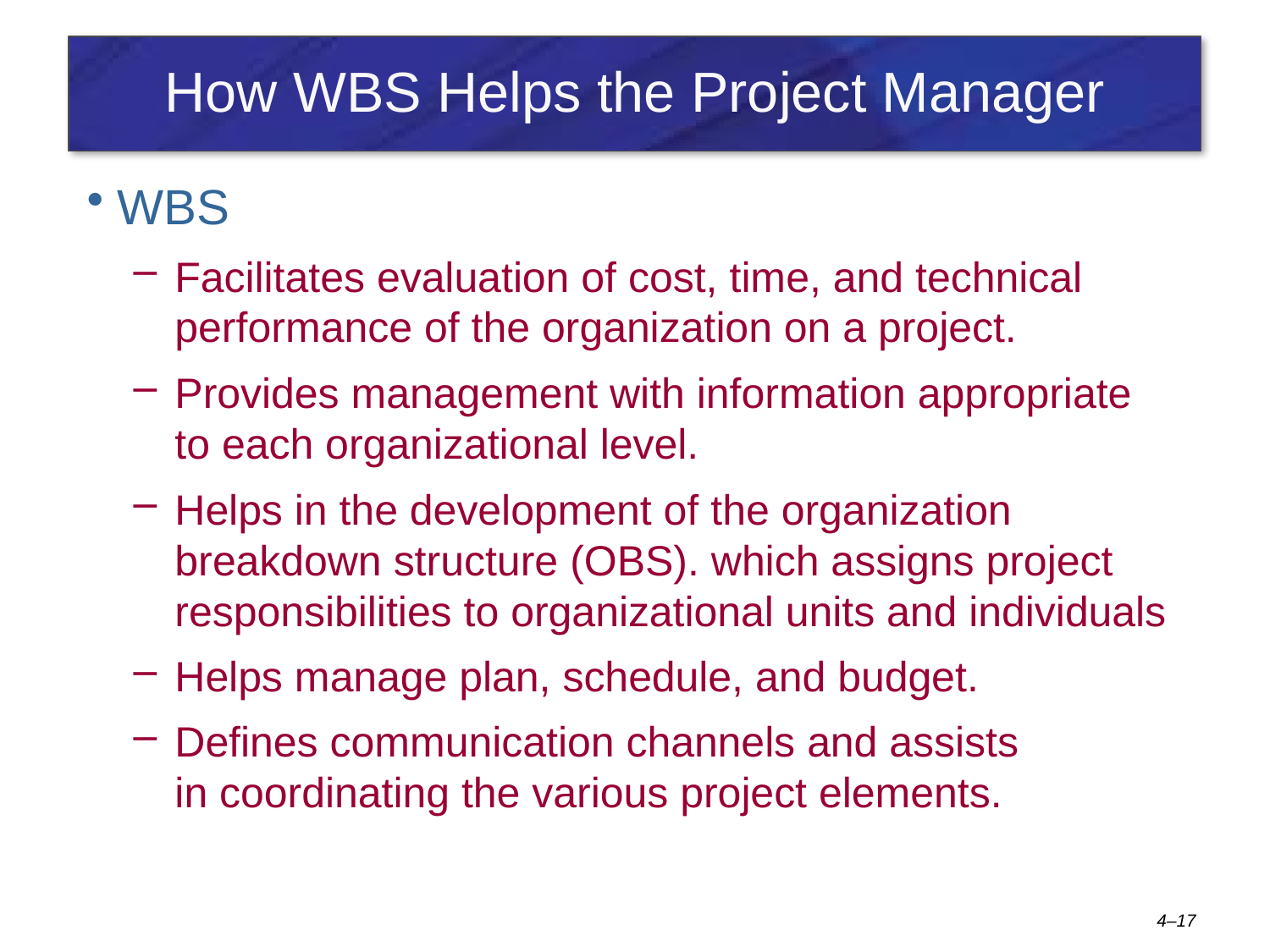

# How WBS Helps the Project Manager
WBS
Facilitates evaluation of cost, time, and technical performance of the organization on a project.
Provides management with information appropriate
to each organizational level.
Helps in the development of the organization breakdown structure (OBS). which assigns project responsibilities to organizational units and individuals
Helps manage plan, schedule, and budget.
Defines communication channels and assists
in coordinating the various project elements.
4–17